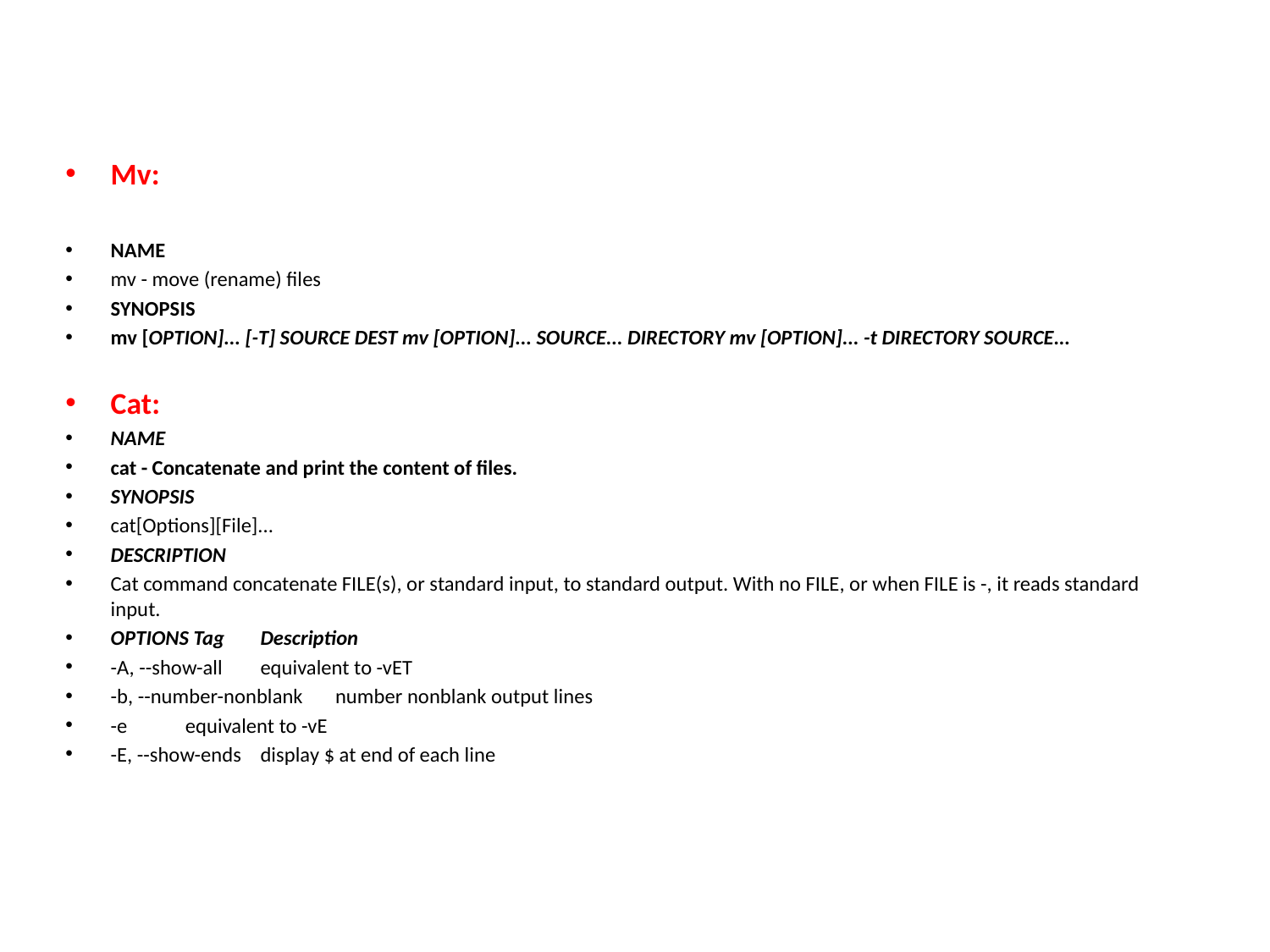

Mv:

NAME
mv - move (rename) files
SYNOPSIS
mv [OPTION]... [-T] SOURCE DEST mv [OPTION]... SOURCE... DIRECTORY mv [OPTION]... -t DIRECTORY SOURCE...

Cat:
NAME
cat - Concatenate and print the content of files.
SYNOPSIS
cat[Options][File]...
DESCRIPTION
Cat command concatenate FILE(s), or standard input, to standard output. With no FILE, or when FILE is -, it reads standard input.
OPTIONS Tag 	Description
-A, --show-all 	equivalent to -vET
-b, --number-nonblank 	number nonblank output lines
-e 	equivalent to -vE
-E, --show-ends 	display $ at end of each line